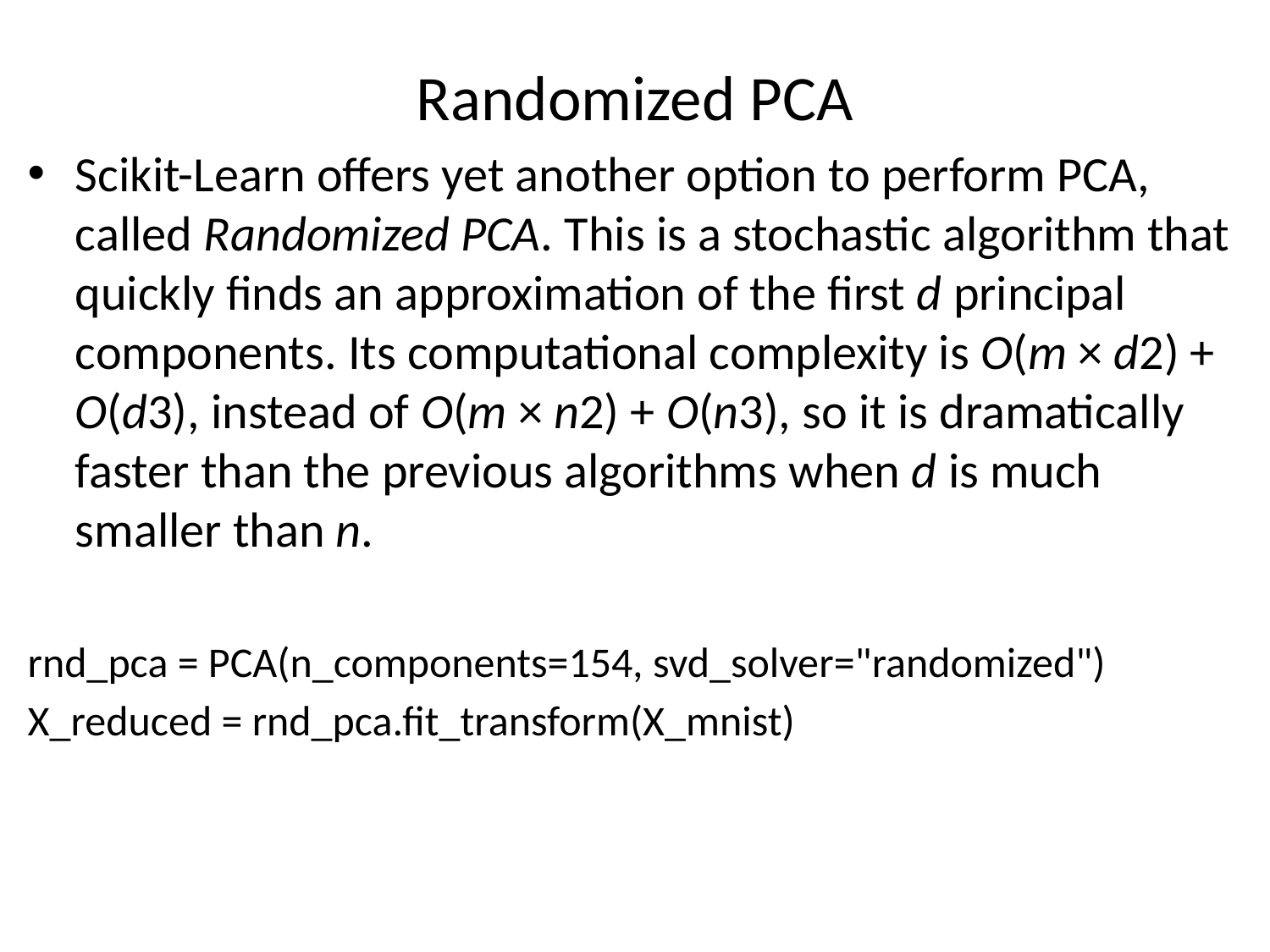

# Randomized PCA
Scikit-Learn offers yet another option to perform PCA, called Randomized PCA. This is a stochastic algorithm that quickly finds an approximation of the first d principal components. Its computational complexity is O(m × d2) + O(d3), instead of O(m × n2) + O(n3), so it is dramatically faster than the previous algorithms when d is much smaller than n.

rnd_pca = PCA(n_components=154, svd_solver="randomized")
X_reduced = rnd_pca.fit_transform(X_mnist)